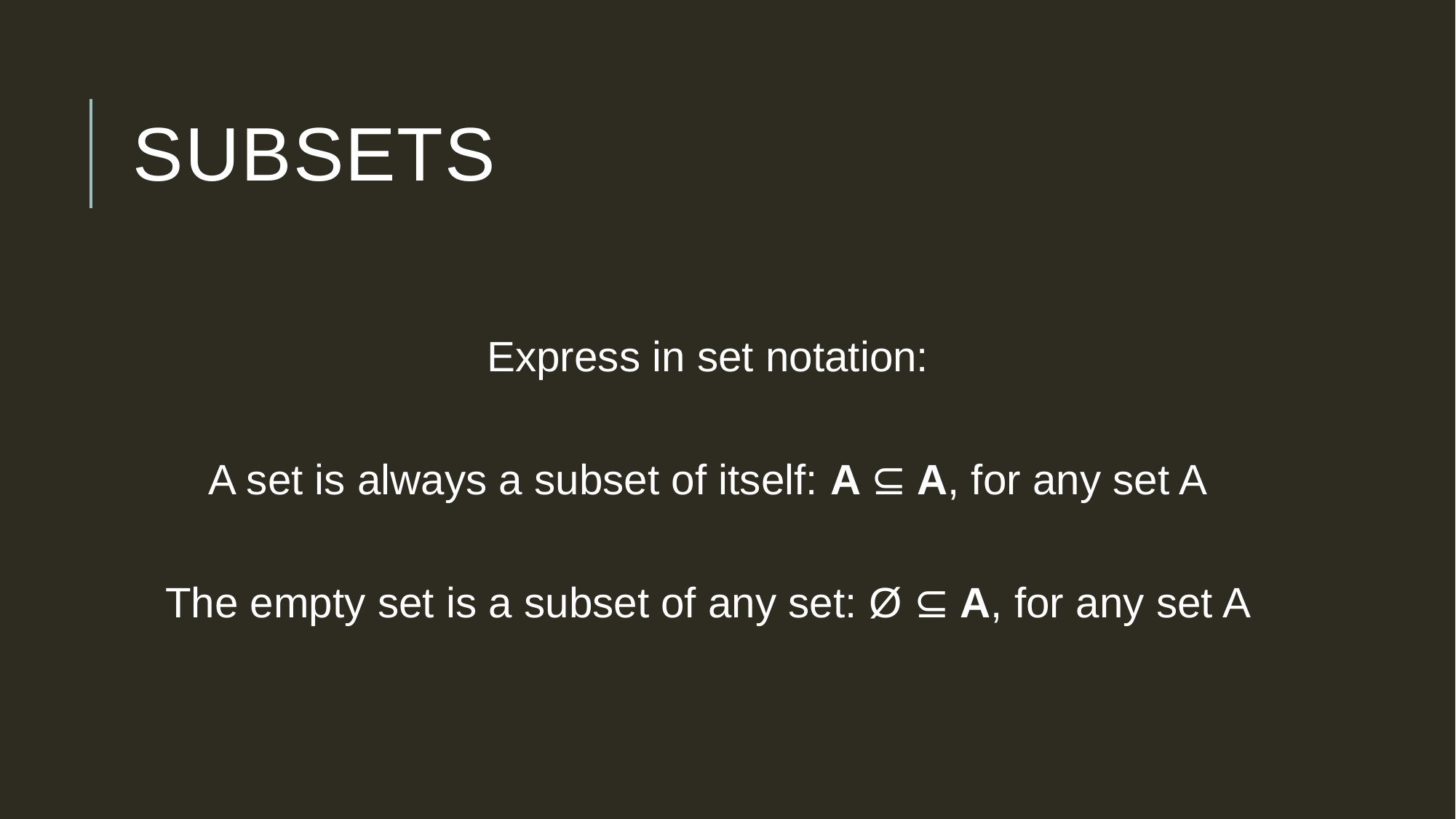

# subsets
Express in set notation:
A set is always a subset of itself: A ⊆ A, for any set A
The empty set is a subset of any set: Ø ⊆ A, for any set A